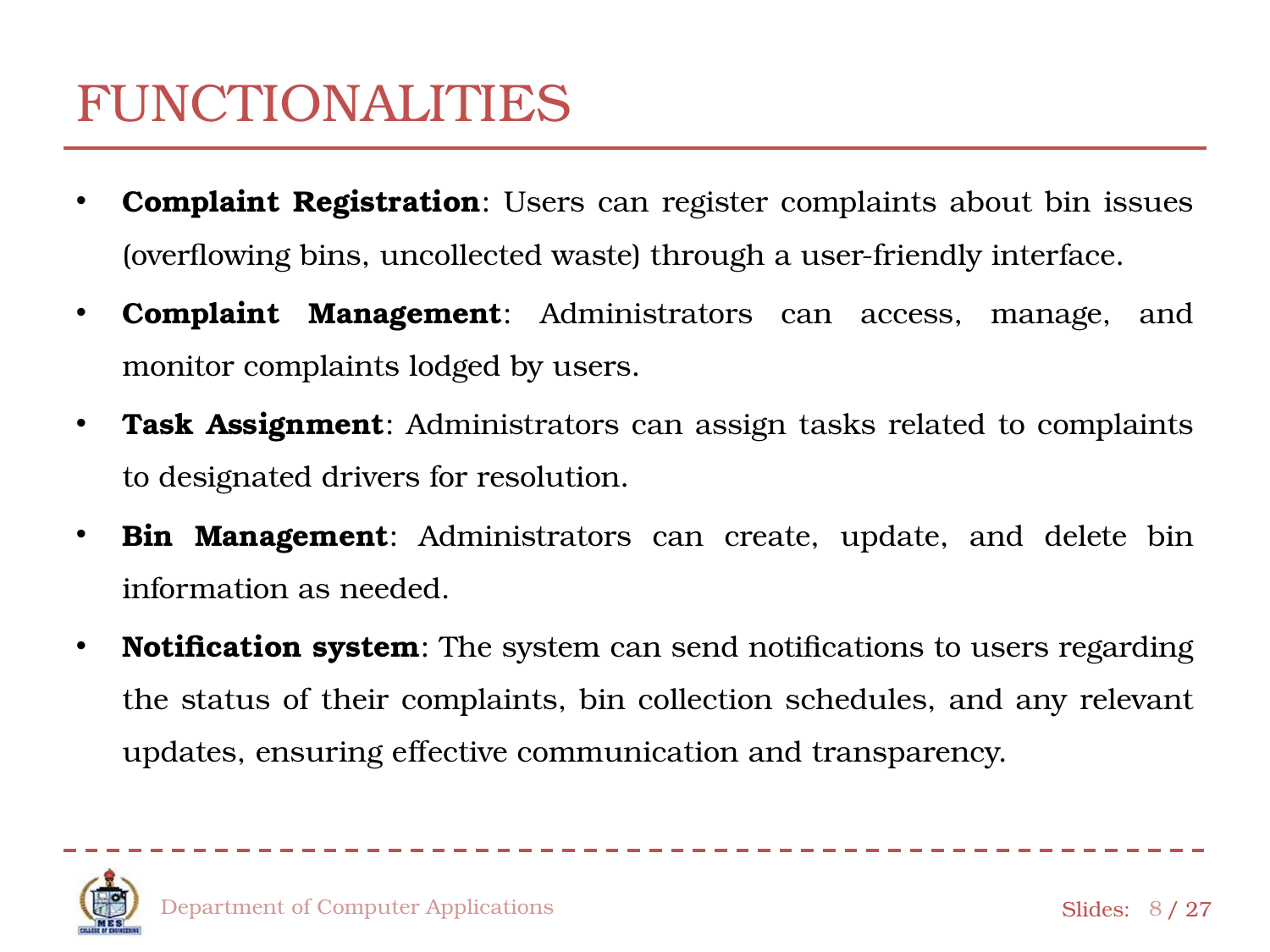

# FUNCTIONALITIES
Complaint Registration: Users can register complaints about bin issues (overflowing bins, uncollected waste) through a user-friendly interface.
Complaint Management: Administrators can access, manage, and monitor complaints lodged by users.
Task Assignment: Administrators can assign tasks related to complaints to designated drivers for resolution.
Bin Management: Administrators can create, update, and delete bin information as needed.
Notification system: The system can send notifications to users regarding the status of their complaints, bin collection schedules, and any relevant updates, ensuring effective communication and transparency.

Department of Computer Applications
8